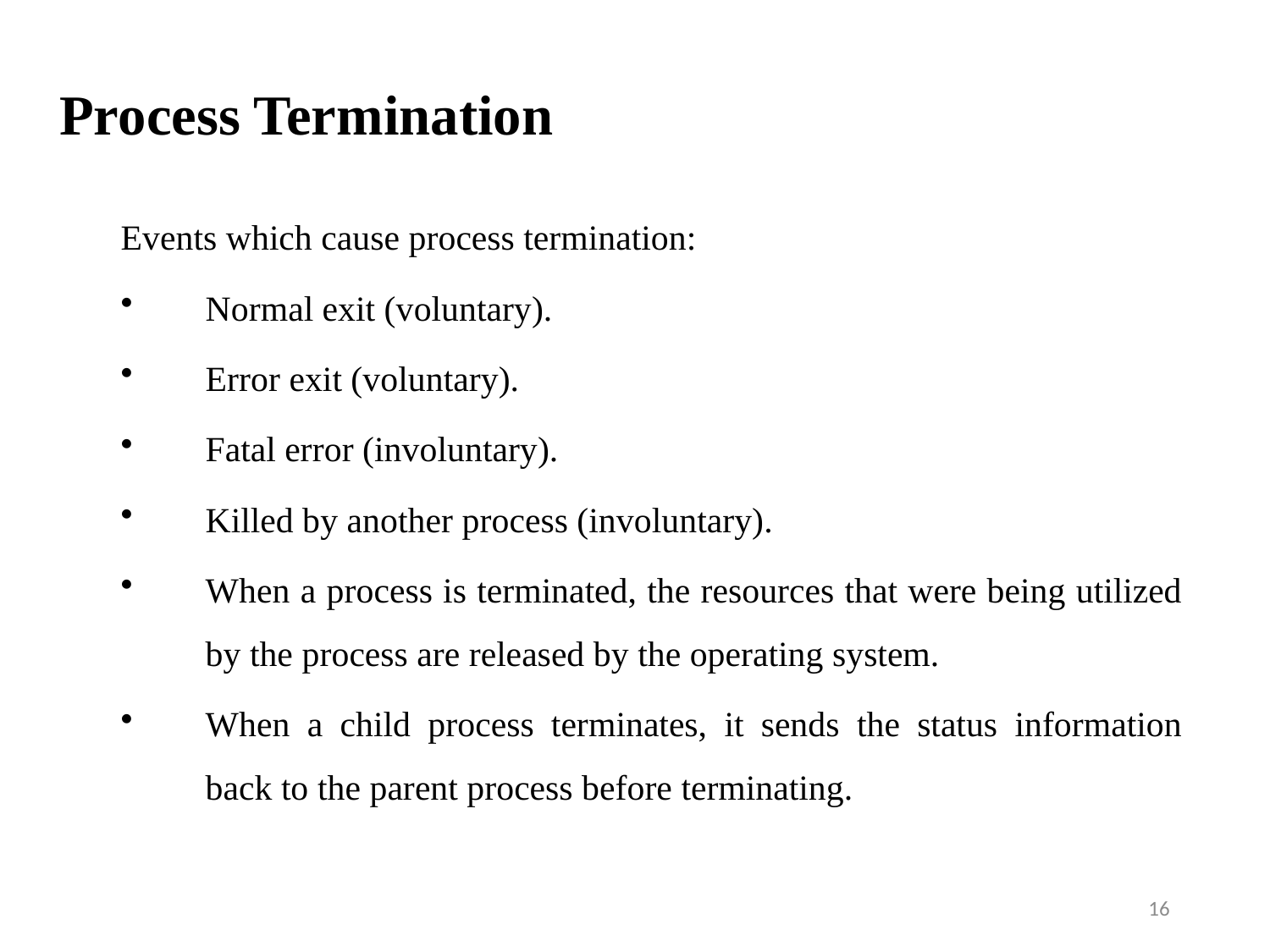

Process Termination
Events which cause process termination:
Normal exit (voluntary).
Error exit (voluntary).
Fatal error (involuntary).
Killed by another process (involuntary).
When a process is terminated, the resources that were being utilized by the process are released by the operating system.
When a child process terminates, it sends the status information back to the parent process before terminating.
16